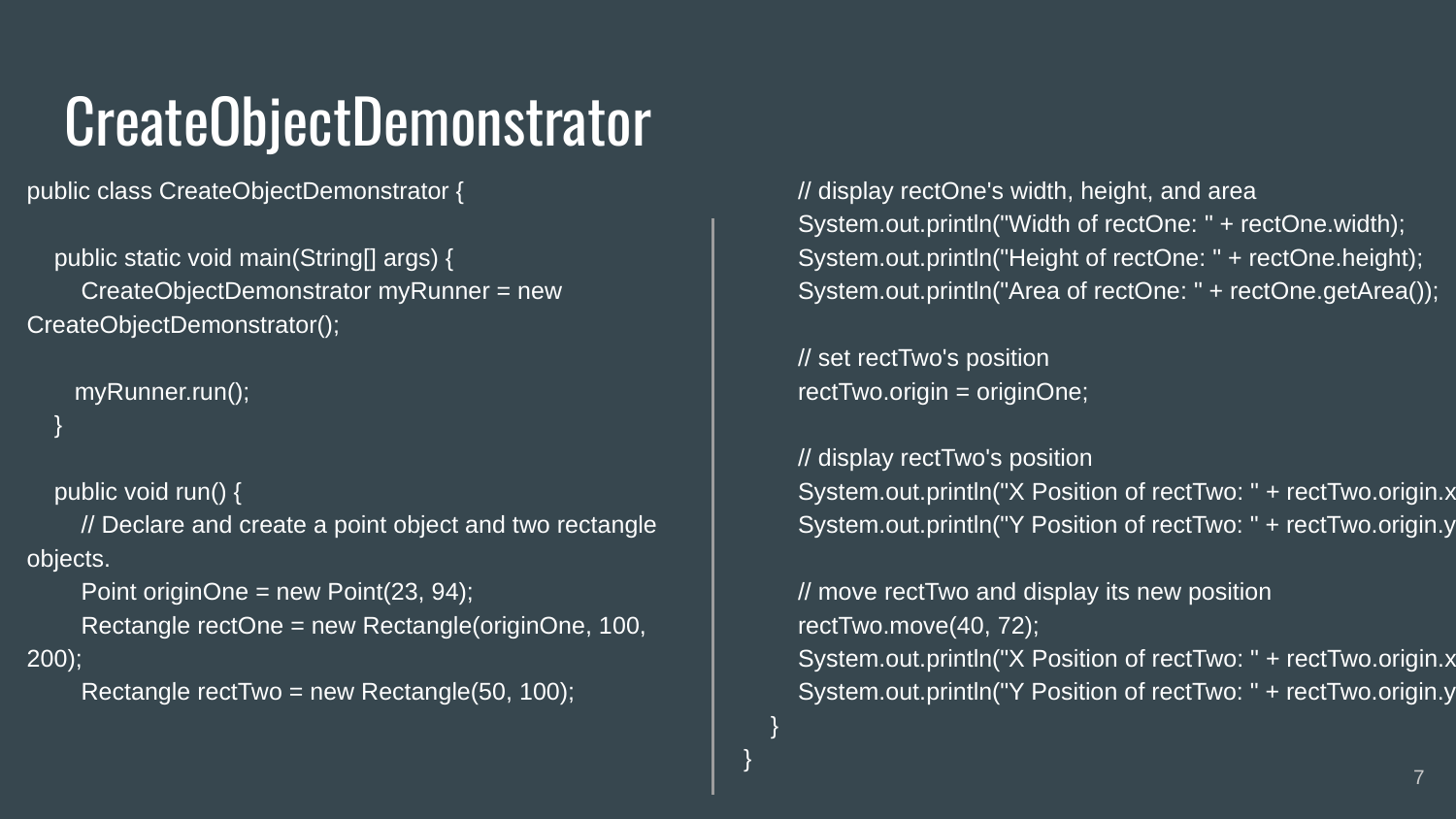

# CreateObjectDemonstrator
public class CreateObjectDemonstrator {

    public static void main(String[] args) {
        CreateObjectDemonstrator myRunner = new CreateObjectDemonstrator();

       myRunner.run();
    }

    public void run() {
        // Declare and create a point object and two rectangle objects.
        Point originOne = new Point(23, 94);
        Rectangle rectOne = new Rectangle(originOne, 100, 200);
        Rectangle rectTwo = new Rectangle(50, 100);

        // display rectOne's width, height, and area
        System.out.println("Width of rectOne: " + rectOne.width);
        System.out.println("Height of rectOne: " + rectOne.height);
        System.out.println("Area of rectOne: " + rectOne.getArea());

        // set rectTwo's position
        rectTwo.origin = originOne;

        // display rectTwo's position
        System.out.println("X Position of rectTwo: " + rectTwo.origin.x);
        System.out.println("Y Position of rectTwo: " + rectTwo.origin.y);

        // move rectTwo and display its new position
        rectTwo.move(40, 72);
        System.out.println("X Position of rectTwo: " + rectTwo.origin.x);
        System.out.println("Y Position of rectTwo: " + rectTwo.origin.y);
    }
}

7